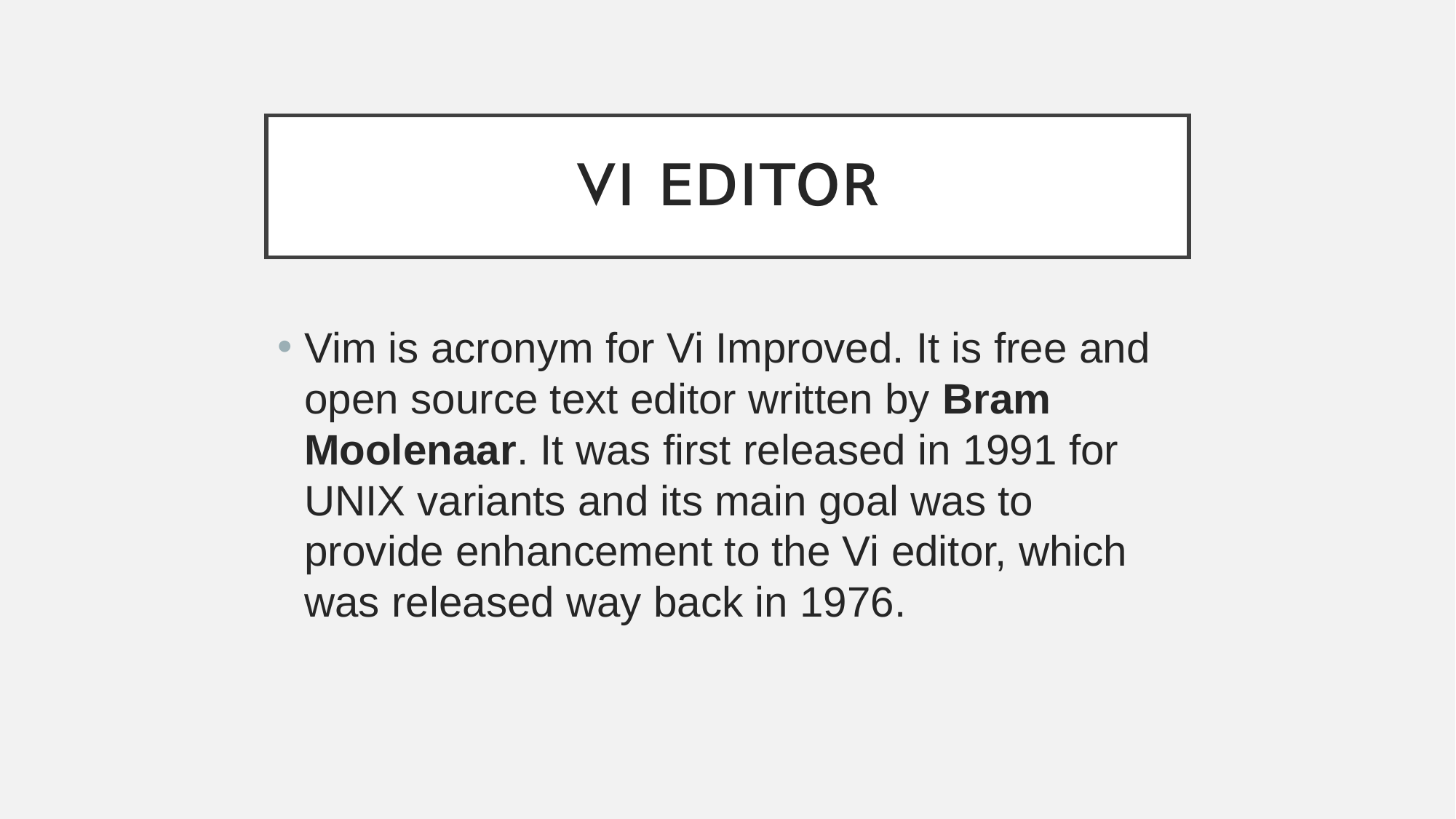

# VI EDITOR
Vim is acronym for Vi Improved. It is free and open source text editor written by Bram Moolenaar. It was first released in 1991 for UNIX variants and its main goal was to provide enhancement to the Vi editor, which was released way back in 1976.